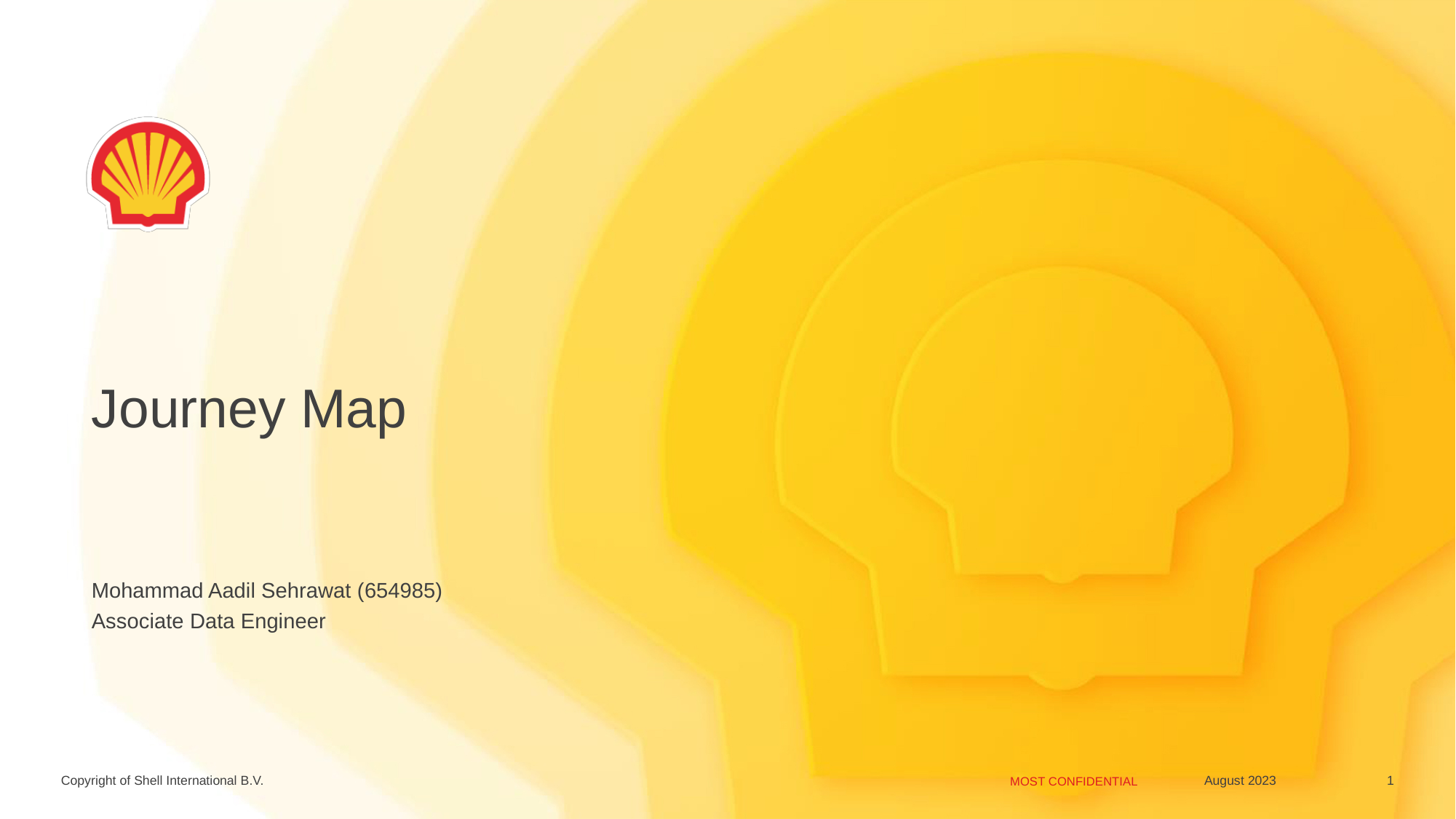

# Journey Map
Mohammad Aadil Sehrawat (654985)
Associate Data Engineer

1
August 2023